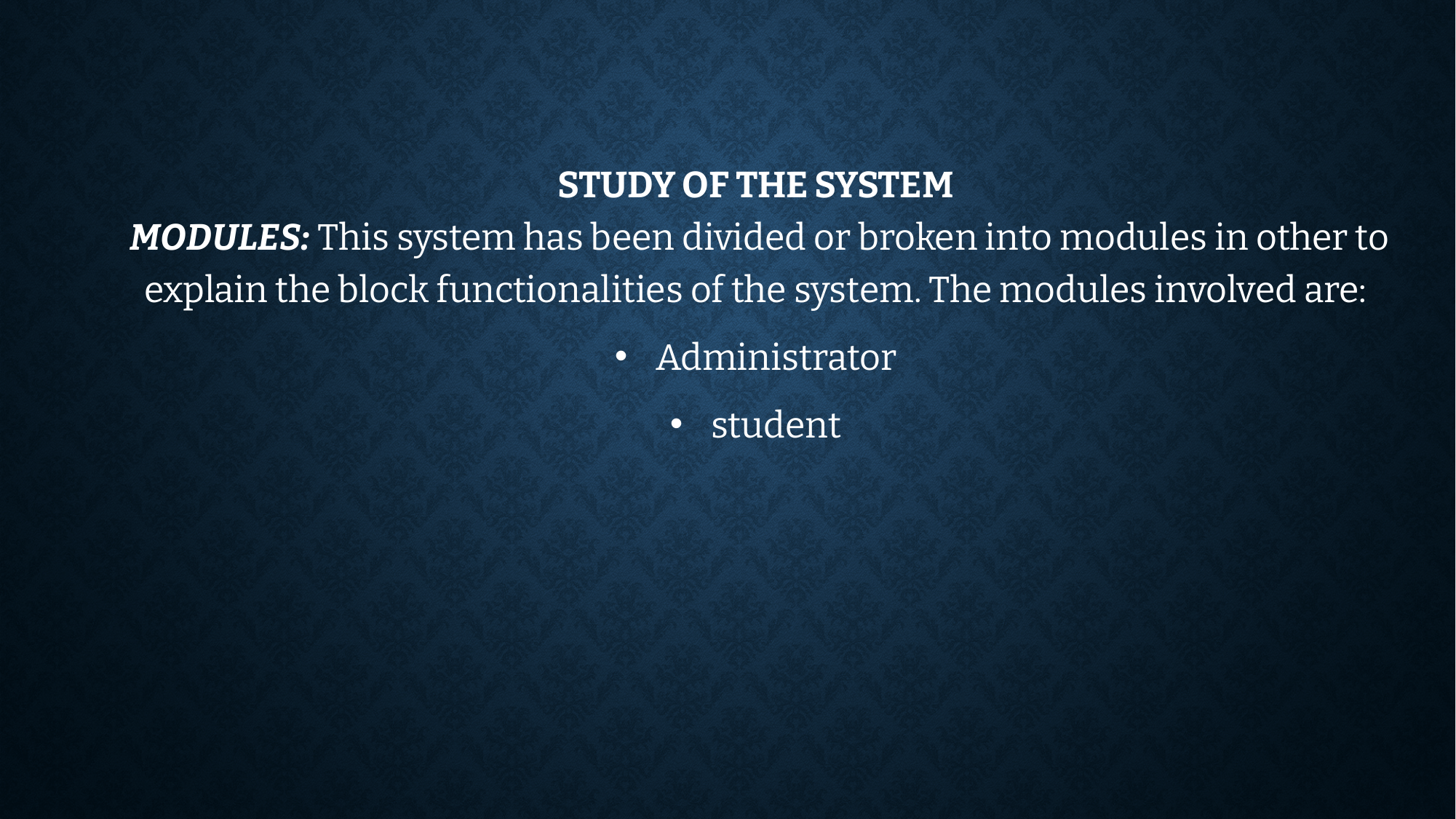

STUDY OF THE SYSTEM
 MODULES: This system has been divided or broken into modules in other to explain the block functionalities of the system. The modules involved are:
Administrator
student